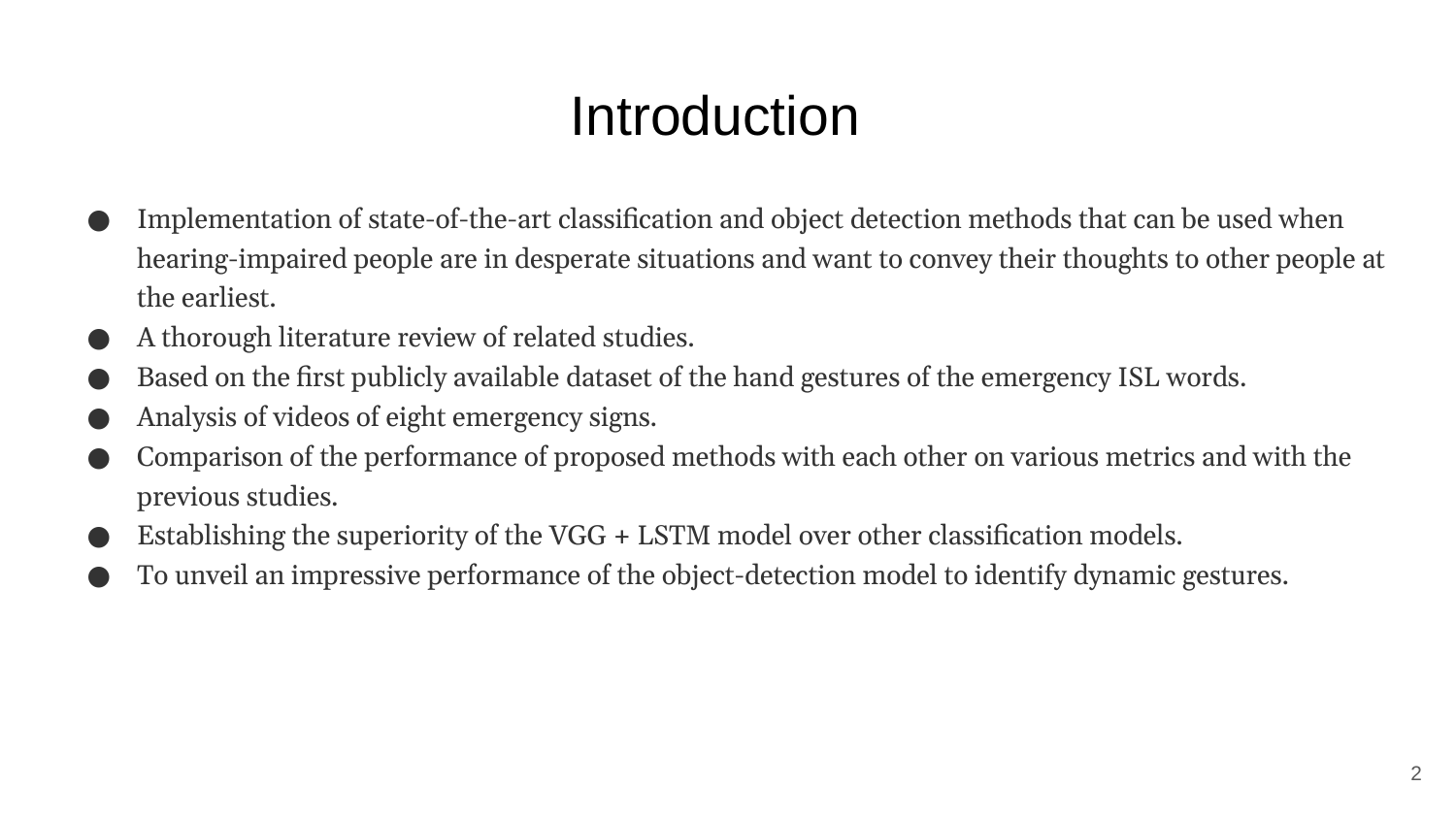

# Introduction
Implementation of state-of-the-art classification and object detection methods that can be used when hearing-impaired people are in desperate situations and want to convey their thoughts to other people at the earliest.
A thorough literature review of related studies.
Based on the first publicly available dataset of the hand gestures of the emergency ISL words.
Analysis of videos of eight emergency signs.
Comparison of the performance of proposed methods with each other on various metrics and with the previous studies.
Establishing the superiority of the VGG + LSTM model over other classification models.
To unveil an impressive performance of the object-detection model to identify dynamic gestures.

2